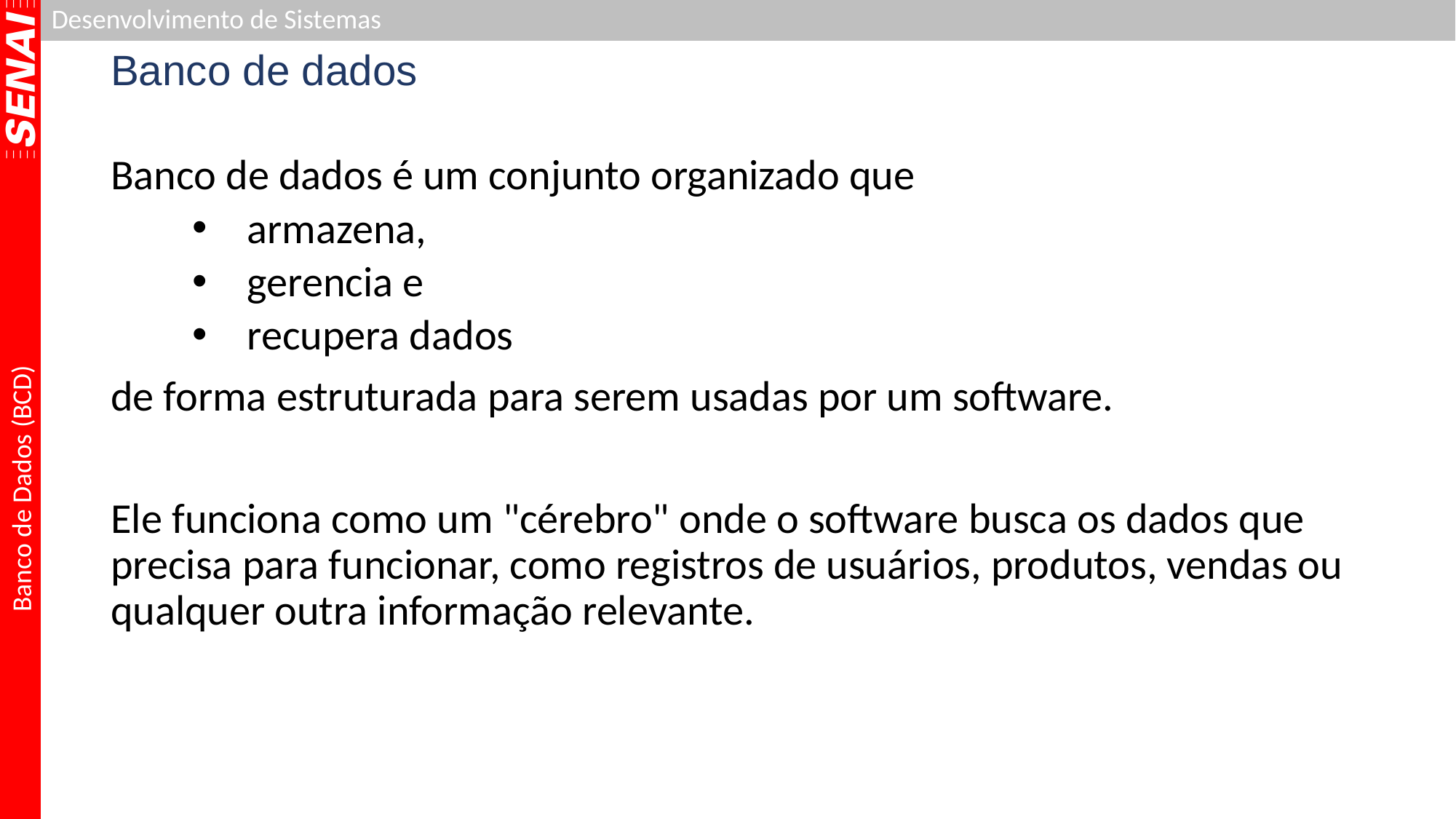

# Banco de dados
Banco de dados é um conjunto organizado que
armazena,
gerencia e
recupera dados
de forma estruturada para serem usadas por um software.

Ele funciona como um "cérebro" onde o software busca os dados que precisa para funcionar, como registros de usuários, produtos, vendas ou qualquer outra informação relevante.